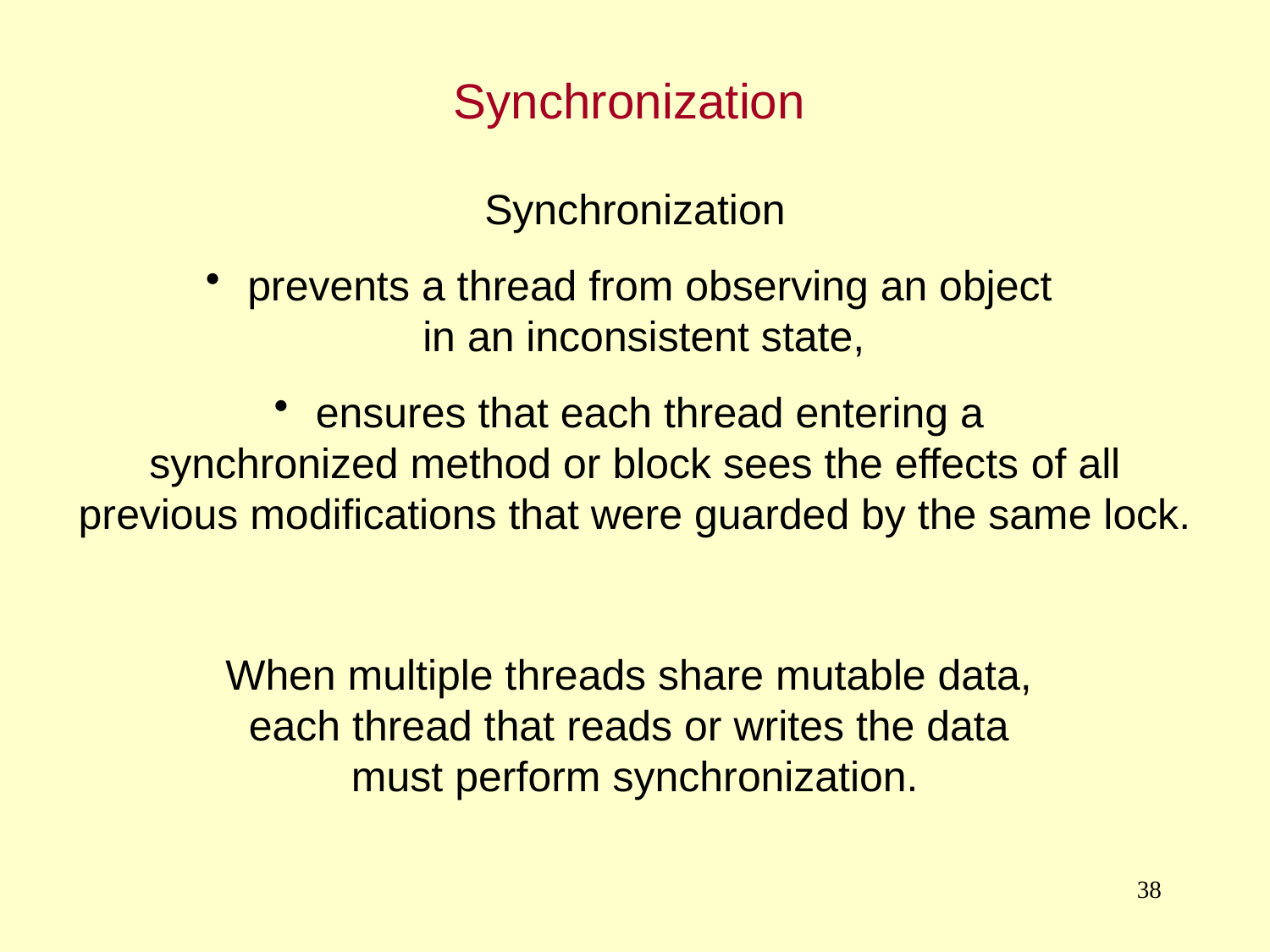

Synchronization
Synchronization

 prevents a thread from observing an object
in an inconsistent state,

 ensures that each thread entering a
synchronized method or block sees the effects of all previous modifications that were guarded by the same lock.
When multiple threads share mutable data,
each thread that reads or writes the data
must perform synchronization.
38